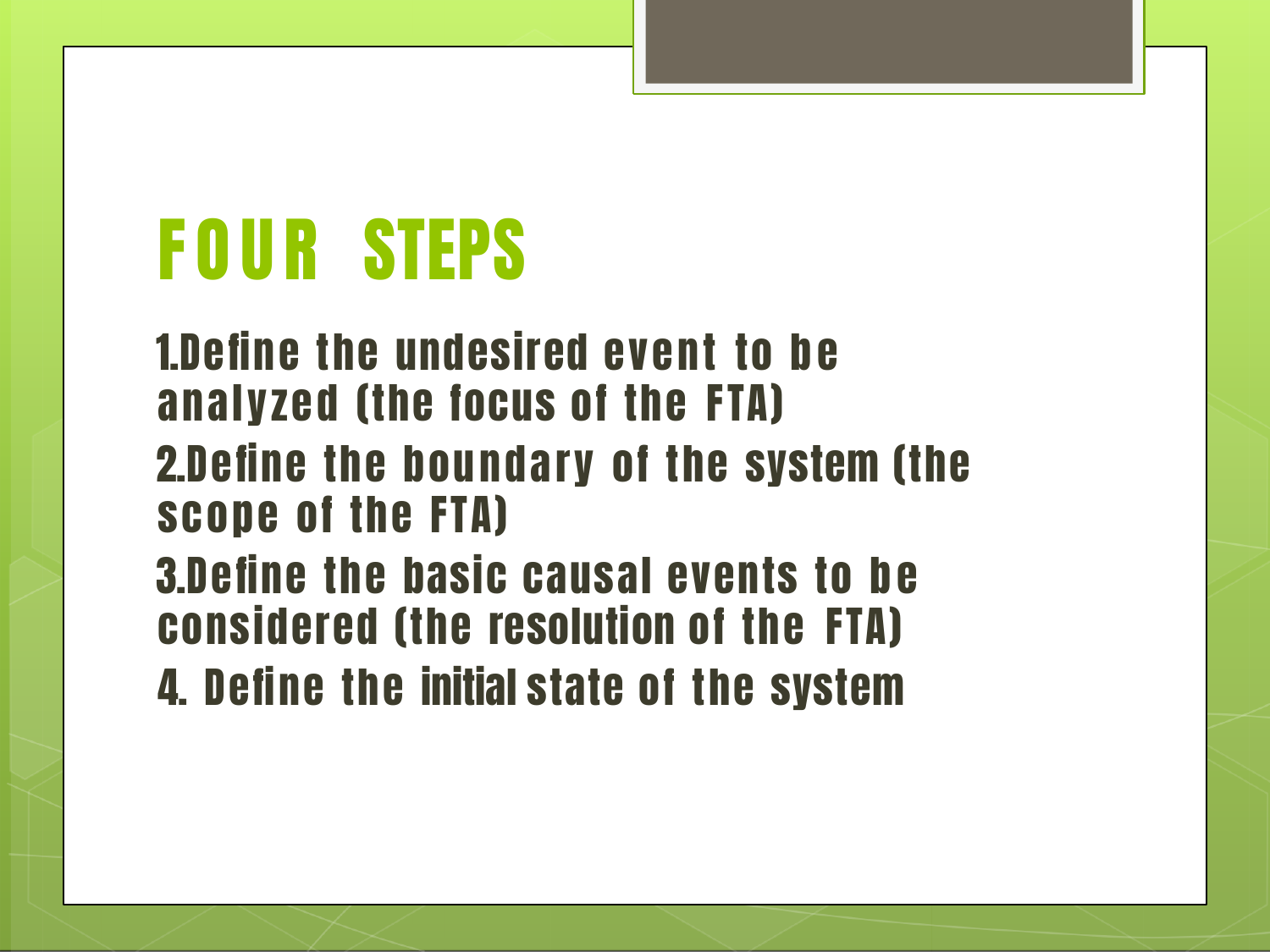

# FOUR	STEPS
Define the undesired event to be  analyzed (the focus of the FTA)
Define the boundary of the system (the  scope of the FTA)
Define the basic causal events to be  considered (the resolution of the FTA)
Define the initial state of the system